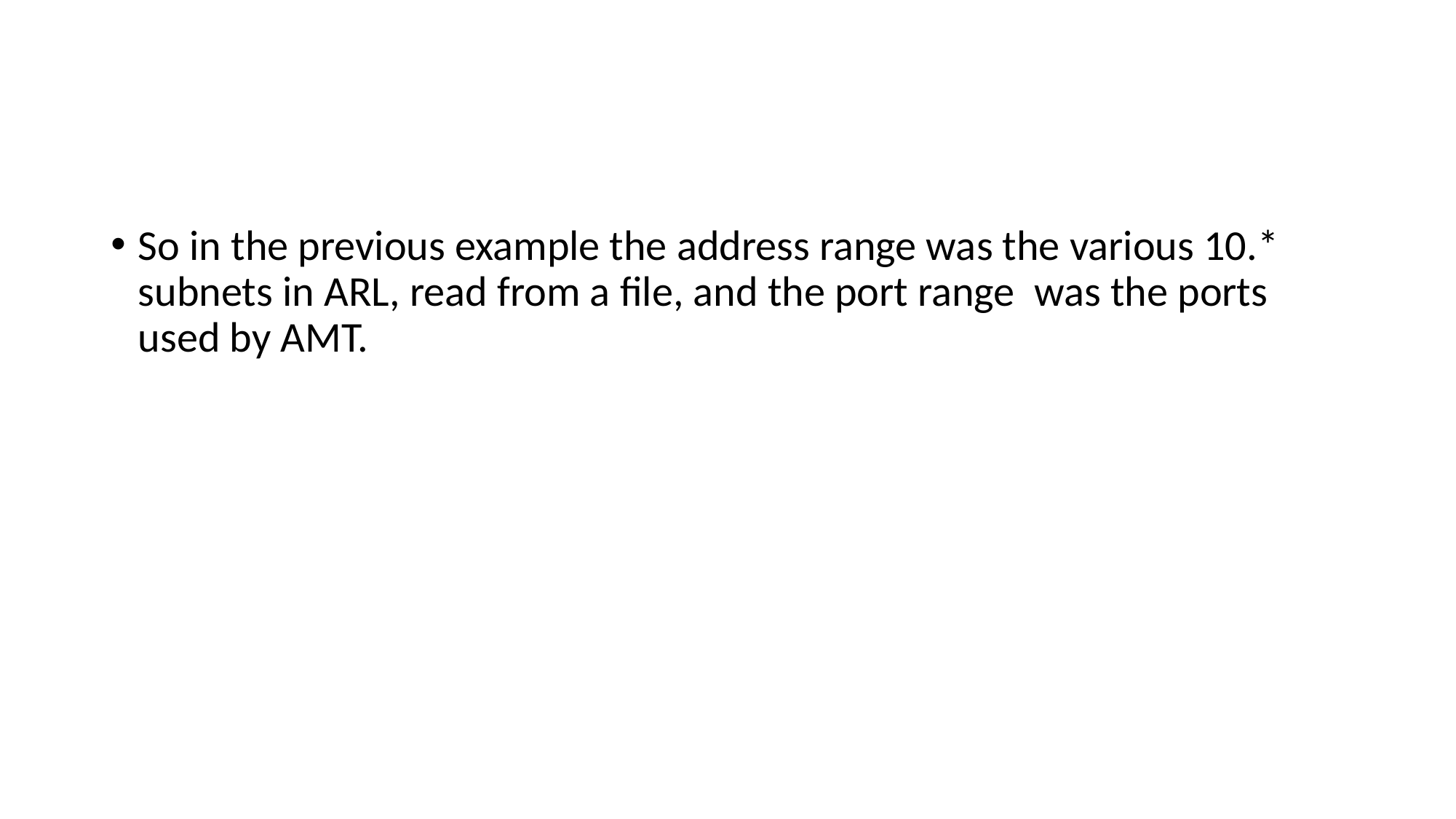

#
So in the previous example the address range was the various 10.* subnets in ARL, read from a file, and the port range  was the ports used by AMT.